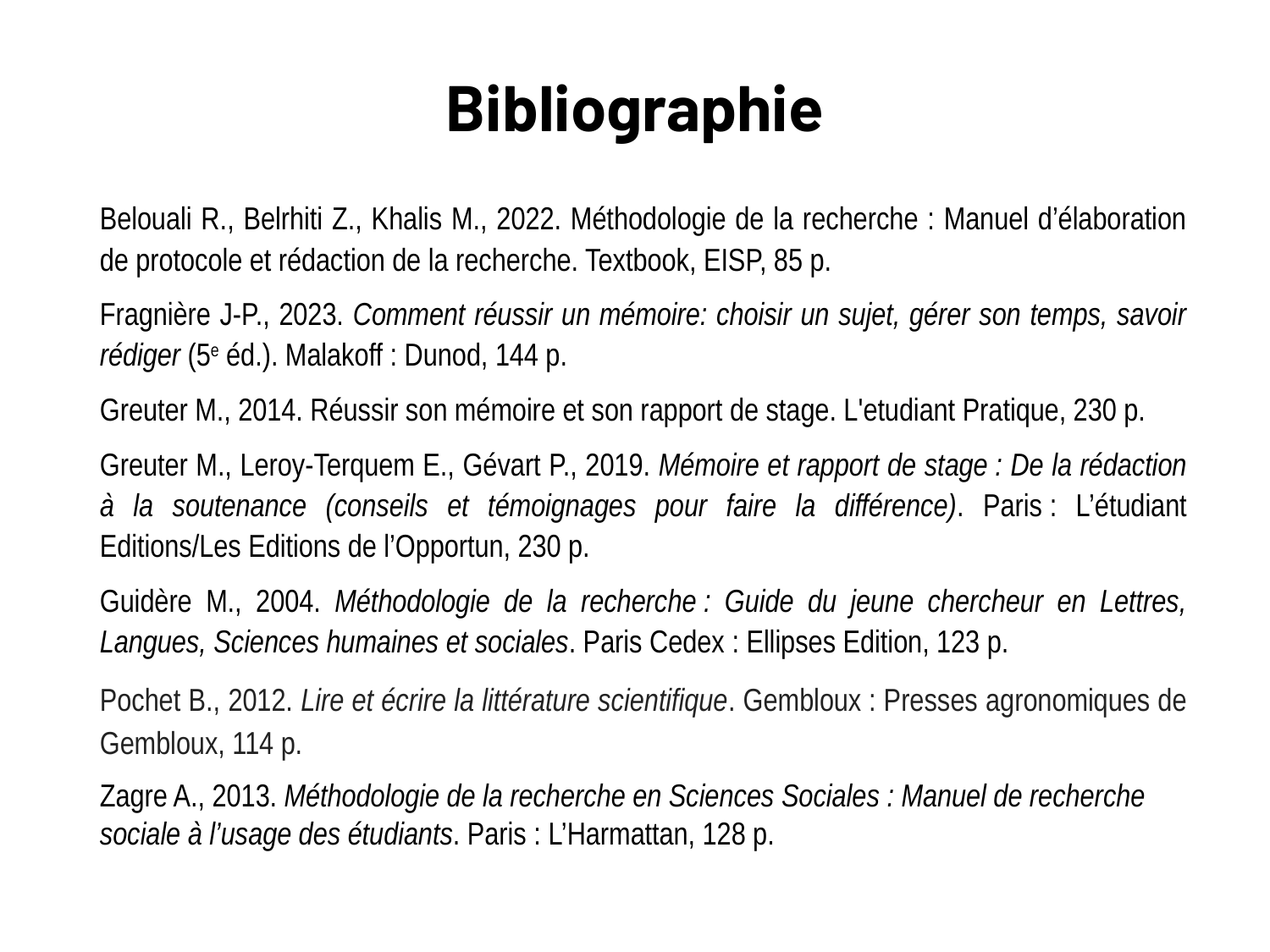

# Bibliographie
Belouali R., Belrhiti Z., Khalis M., 2022. Méthodologie de la recherche : Manuel d’élaboration de protocole et rédaction de la recherche. Textbook, EISP, 85 p.
Fragnière J-P., 2023. Comment réussir un mémoire: choisir un sujet, gérer son temps, savoir rédiger (5e éd.). Malakoff : Dunod, 144 p.
Greuter M., 2014. Réussir son mémoire et son rapport de stage. L'etudiant Pratique, 230 p.
Greuter M., Leroy-Terquem E., Gévart P., 2019. Mémoire et rapport de stage : De la rédaction à la soutenance (conseils et témoignages pour faire la différence). Paris : L’étudiant Editions/Les Editions de l’Opportun, 230 p.
Guidère M., 2004. Méthodologie de la recherche : Guide du jeune chercheur en Lettres, Langues, Sciences humaines et sociales. Paris Cedex : Ellipses Edition, 123 p.
Pochet B., 2012. Lire et écrire la littérature scientifique. Gembloux : Presses agronomiques de Gembloux, 114 p.
Zagre A., 2013. Méthodologie de la recherche en Sciences Sociales : Manuel de recherche sociale à l’usage des étudiants. Paris : L’Harmattan, 128 p.